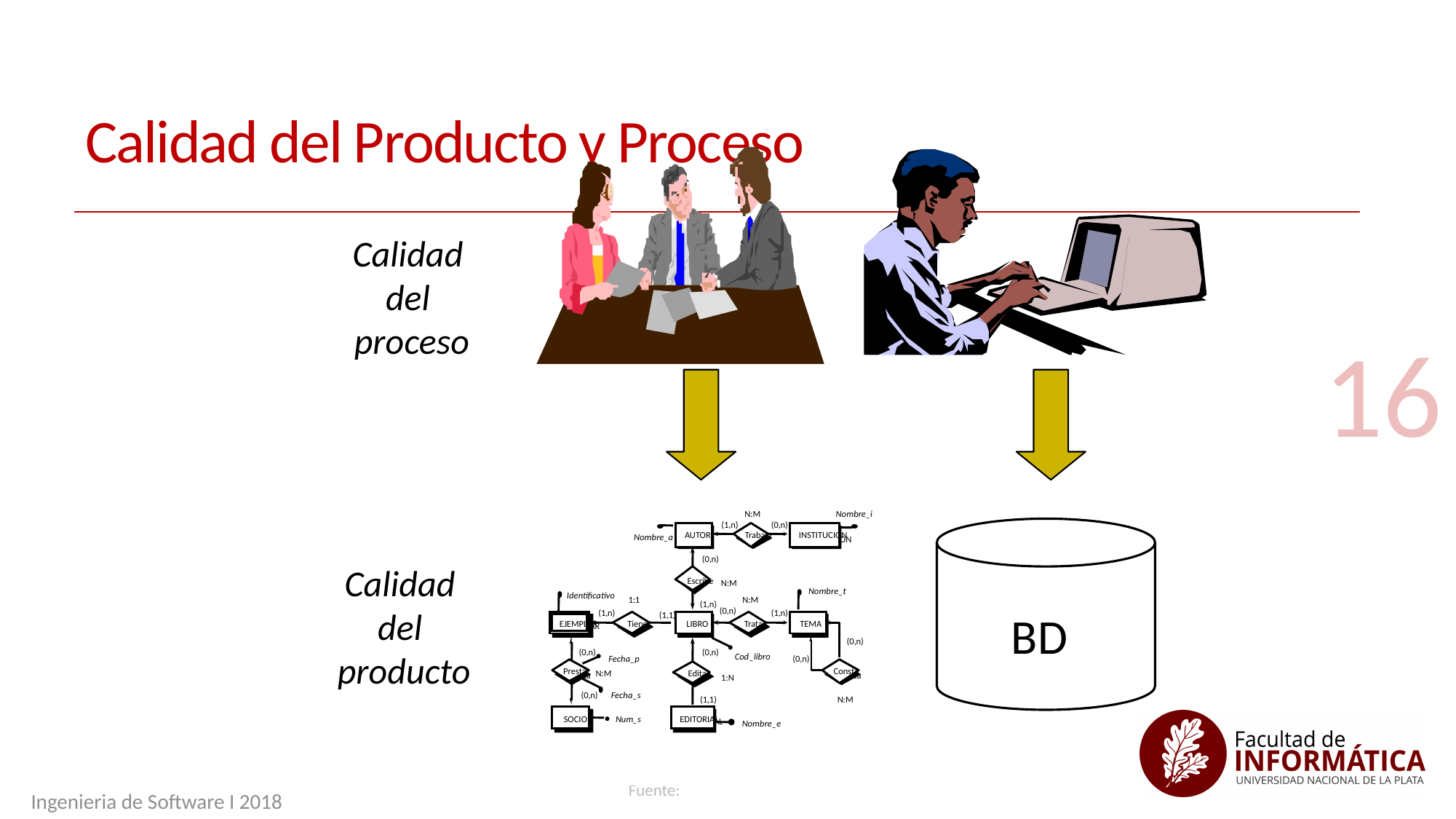

# Calidad del Producto y Proceso

Calidad
del
proceso

16

N:M
Nombre_i

(1,n)

(0,n)

AUTOR
Trabaja

INSTITUCION
Nombre_a

AUTOR

INSTITUCION

(0,n)

Escribe

N:M

Nombre_t

Identificativo

1:1
N:M

(1,n)

(0,n)

(1,n)

(1,n)

(1,1)

EJEMPLAR

Tiene

LIBRO

Trata

TEMA
EJEMPLAR

Tiene
LIBRO

Trata

TEMA

(0,n)

(0,n)

(0,n)

Cod
_libro

Fecha_p

(0,n)

Presta
Consta

N:M

Edita
Presta
Consta

Edita

1:N

(0,n)

Fecha_s

(1,1)

N:M

SOCIO
Num
_s
EDITORIAL

SOCIO

EDITORIAL

Nombre_e

Calidad
del
producto
BD

Ingenieria de Software I 2018